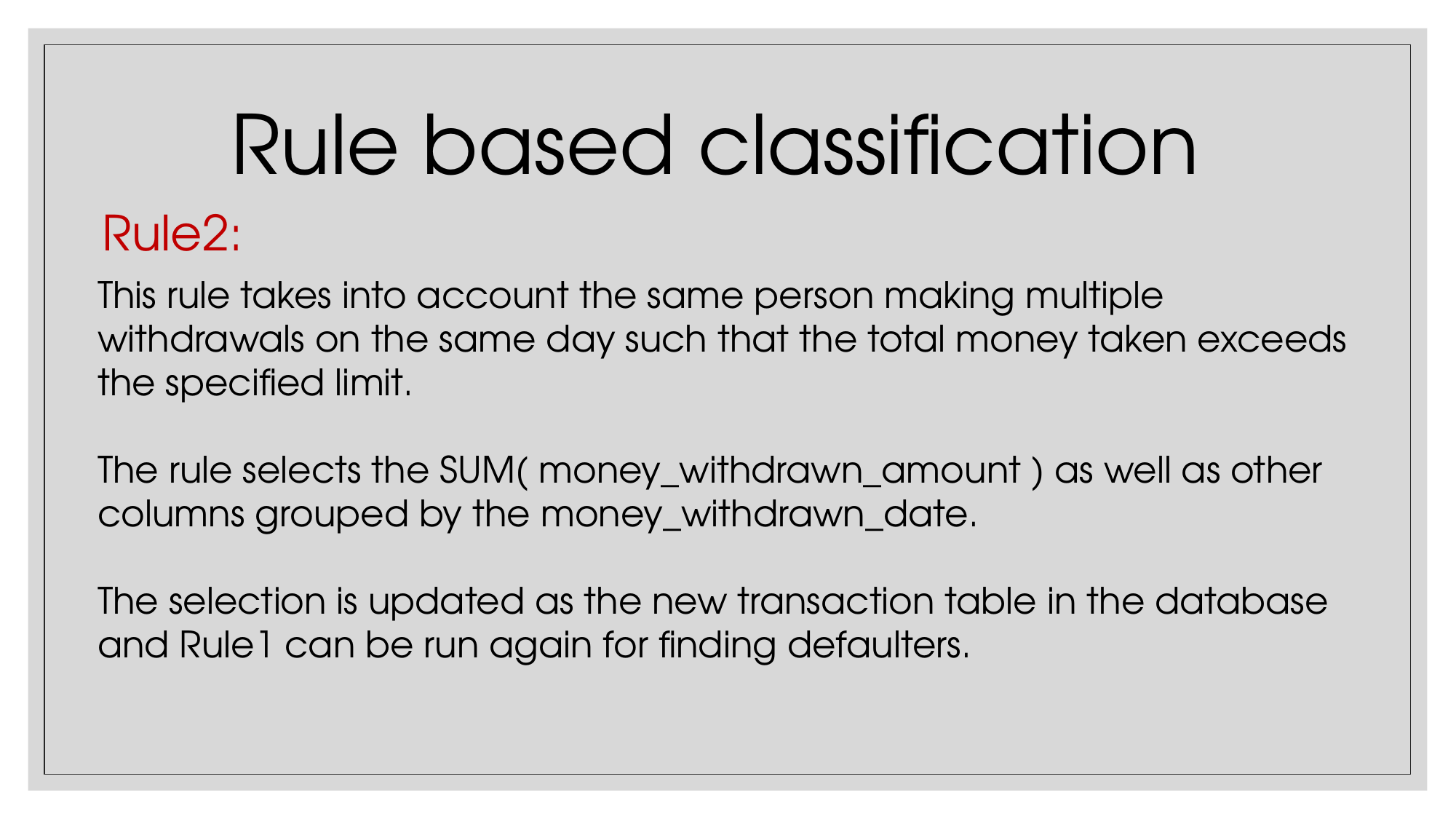

Rule based classification
Rule2:
This rule takes into account the same person making multiple withdrawals on the same day such that the total money taken exceeds the specified limit.

The rule selects the SUM( money_withdrawn_amount ) as well as other columns grouped by the money_withdrawn_date.

The selection is updated as the new transaction table in the database and Rule1 can be run again for finding defaulters.